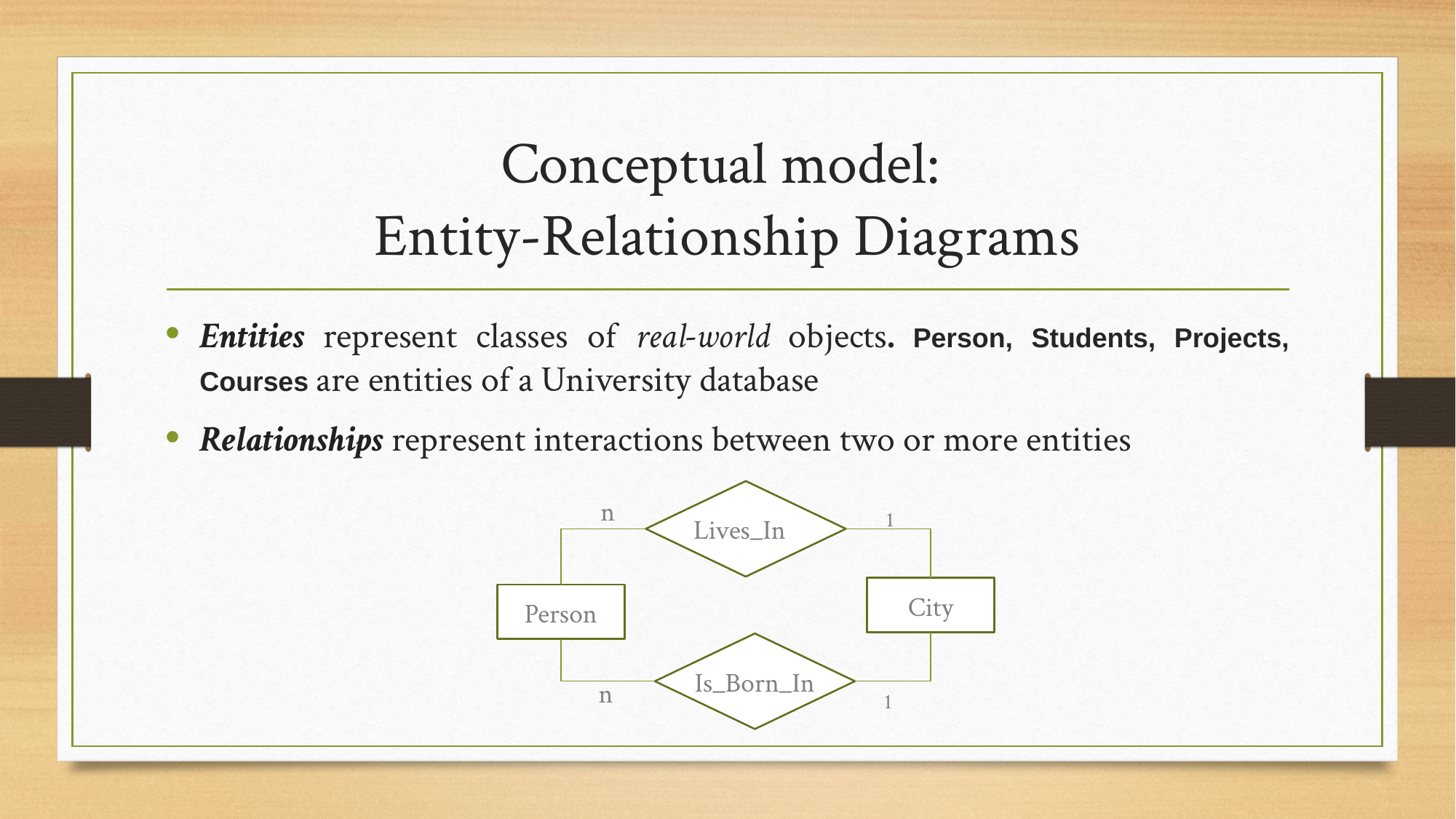

# Conceptual model: Entity-Relationship Diagrams
Entities represent classes of real-world objects. Person, Students, Projects, Courses are entities of a University database
Relationships represent interactions between two or more entities

n
1
Lives_In
City
Person

Is_Born_In
n
1